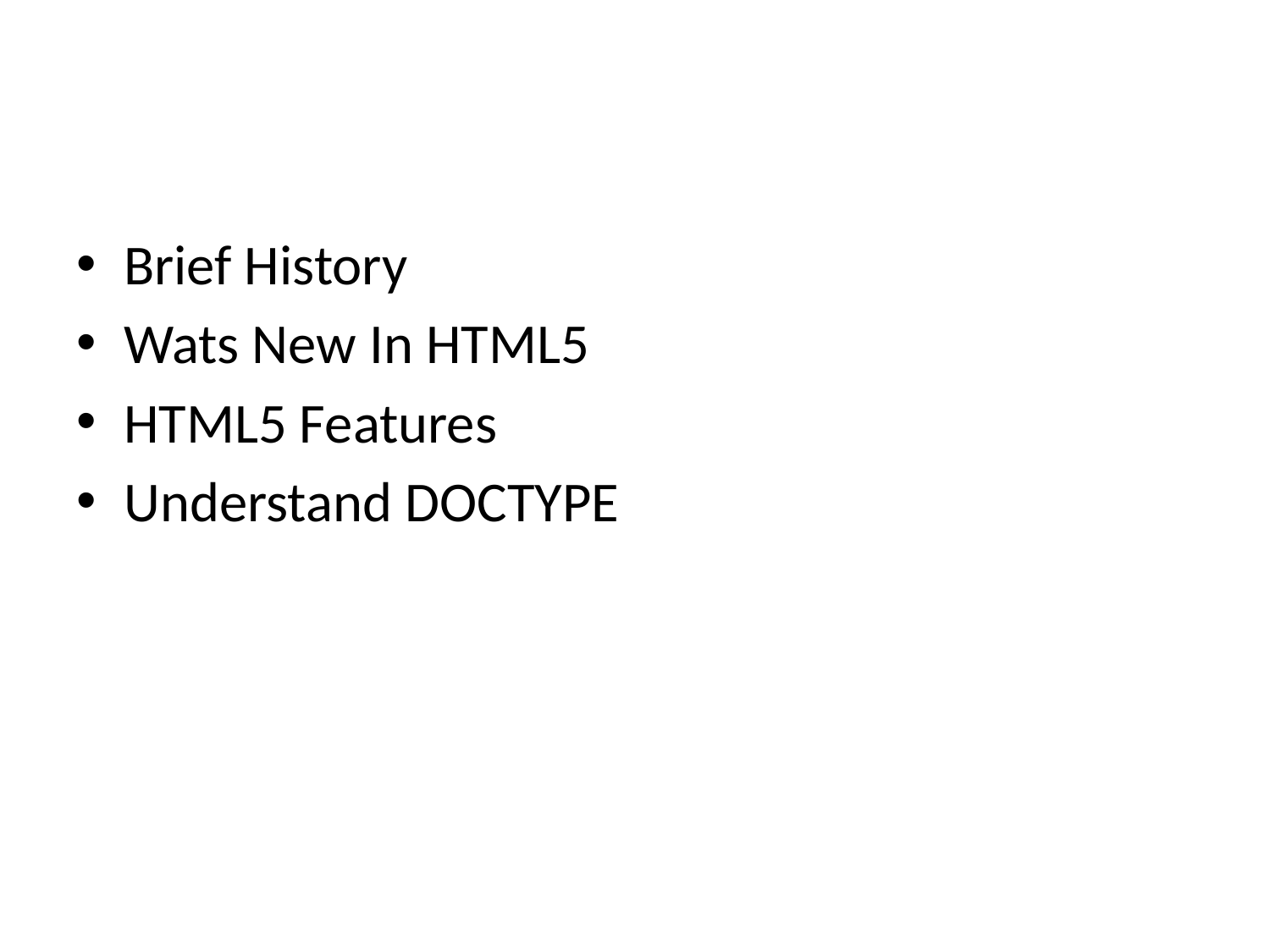

#
Brief History
Wats New In HTML5
HTML5 Features
Understand DOCTYPE